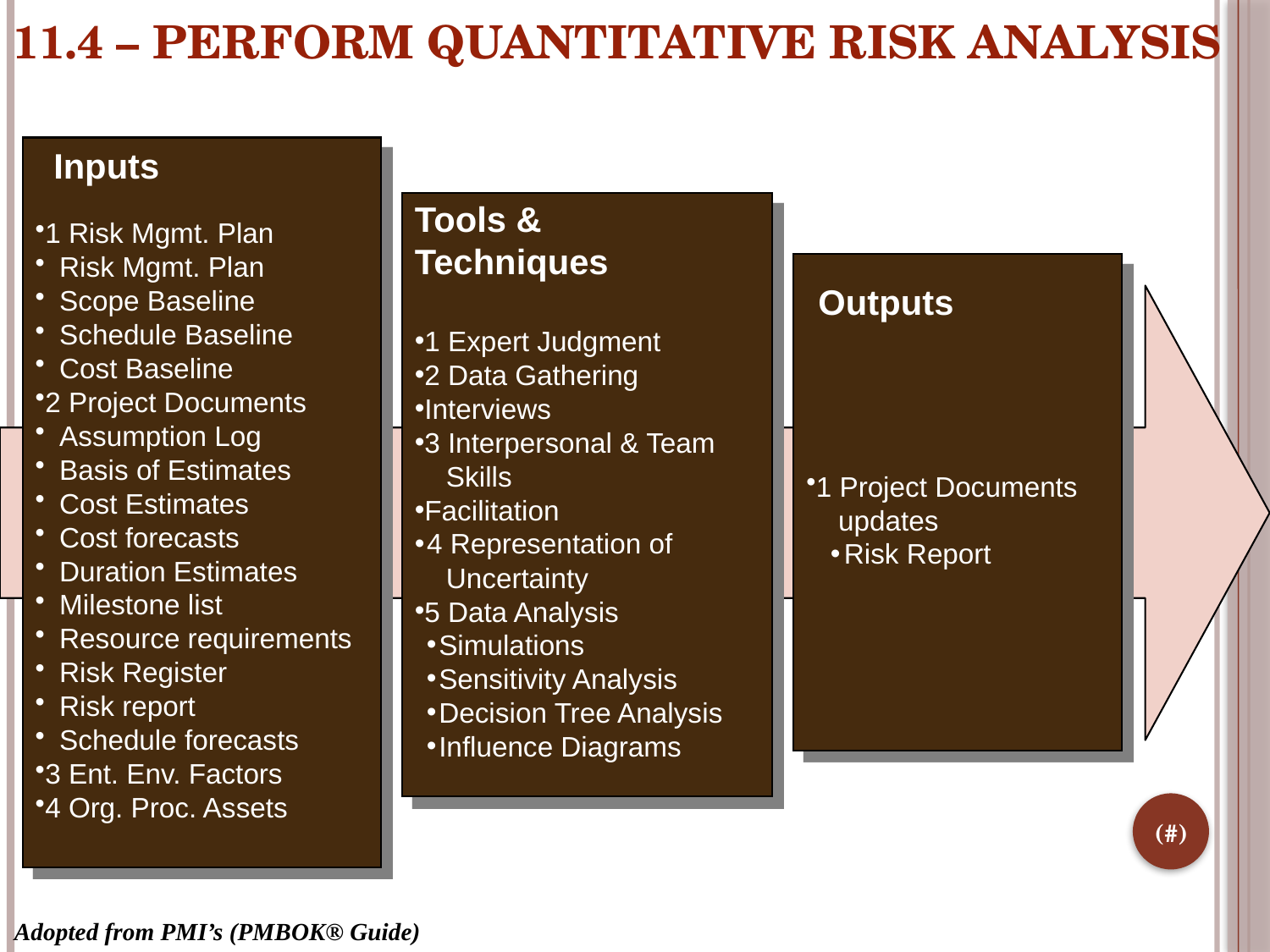

# 11.4 – PERFORM QUANTITATIVE RISK ANALYSIS

1 Risk Mgmt. Plan
Risk Mgmt. Plan
Scope Baseline
Schedule Baseline
Cost Baseline
2 Project Documents
Assumption Log
Basis of Estimates
Cost Estimates
Cost forecasts
Duration Estimates
Milestone list
Resource requirements
Risk Register
Risk report
Schedule forecasts
3 Ent. Env. Factors
4 Org. Proc. Assets
Inputs
Tools & Techniques

1 Expert Judgment
2 Data Gathering
Interviews
3 Interpersonal & Team
    Skills
Facilitation
4 Representation of
    Uncertainty
5 Data Analysis
Simulations
Sensitivity Analysis
Decision Tree Analysis
Influence Diagrams

1 Project Documents      	updates
Risk Report
Outputs

(#)

Adopted from PMI’s (PMBOK® Guide)